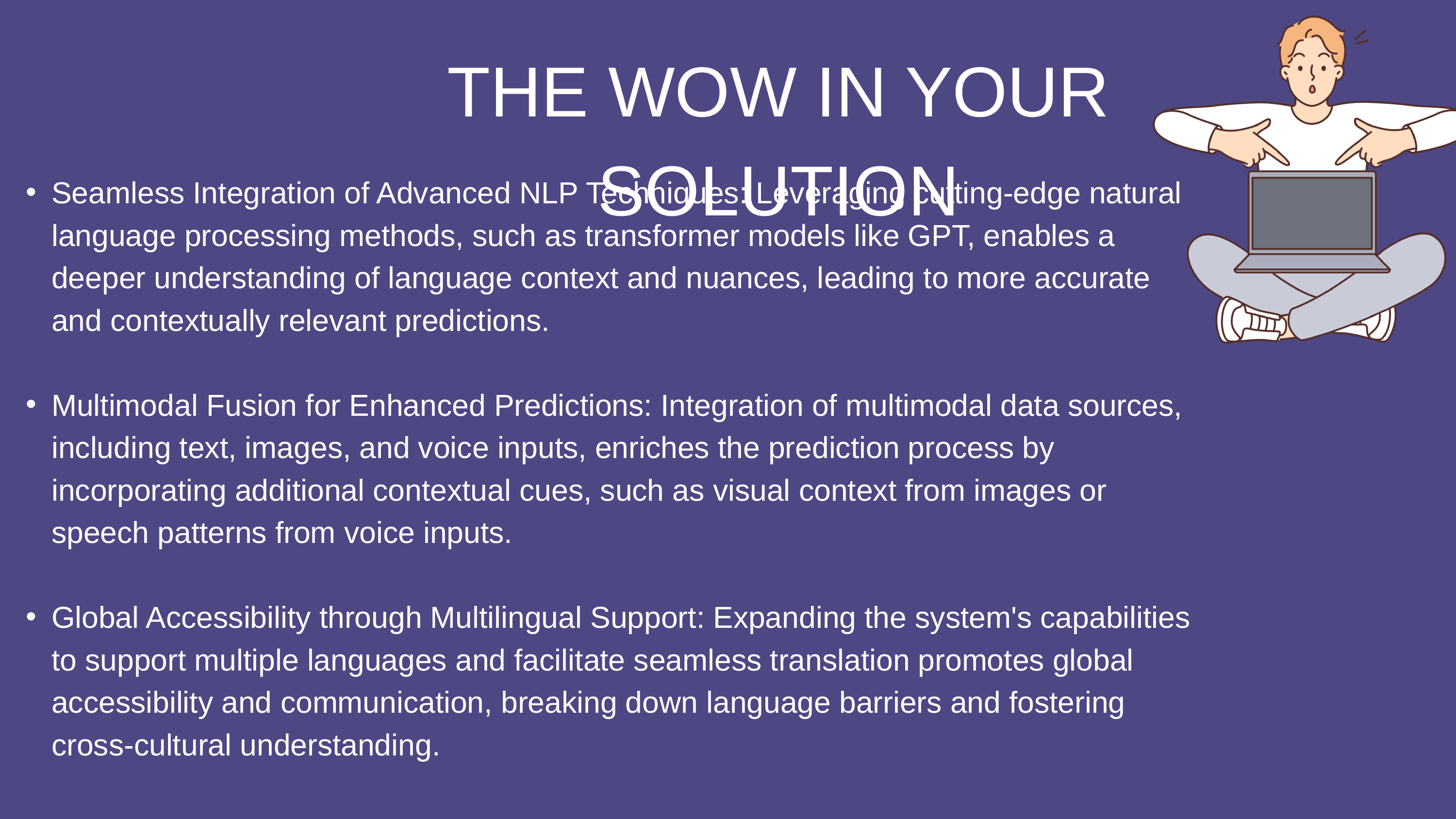

THE WOW IN YOUR SOLUTION
Seamless Integration of Advanced NLP Techniques: Leveraging cutting-edge natural language processing methods, such as transformer models like GPT, enables a deeper understanding of language context and nuances, leading to more accurate and contextually relevant predictions.

Multimodal Fusion for Enhanced Predictions: Integration of multimodal data sources, including text, images, and voice inputs, enriches the prediction process by incorporating additional contextual cues, such as visual context from images or speech patterns from voice inputs.

Global Accessibility through Multilingual Support: Expanding the system's capabilities to support multiple languages and facilitate seamless translation promotes global accessibility and communication, breaking down language barriers and fostering cross-cultural understanding.